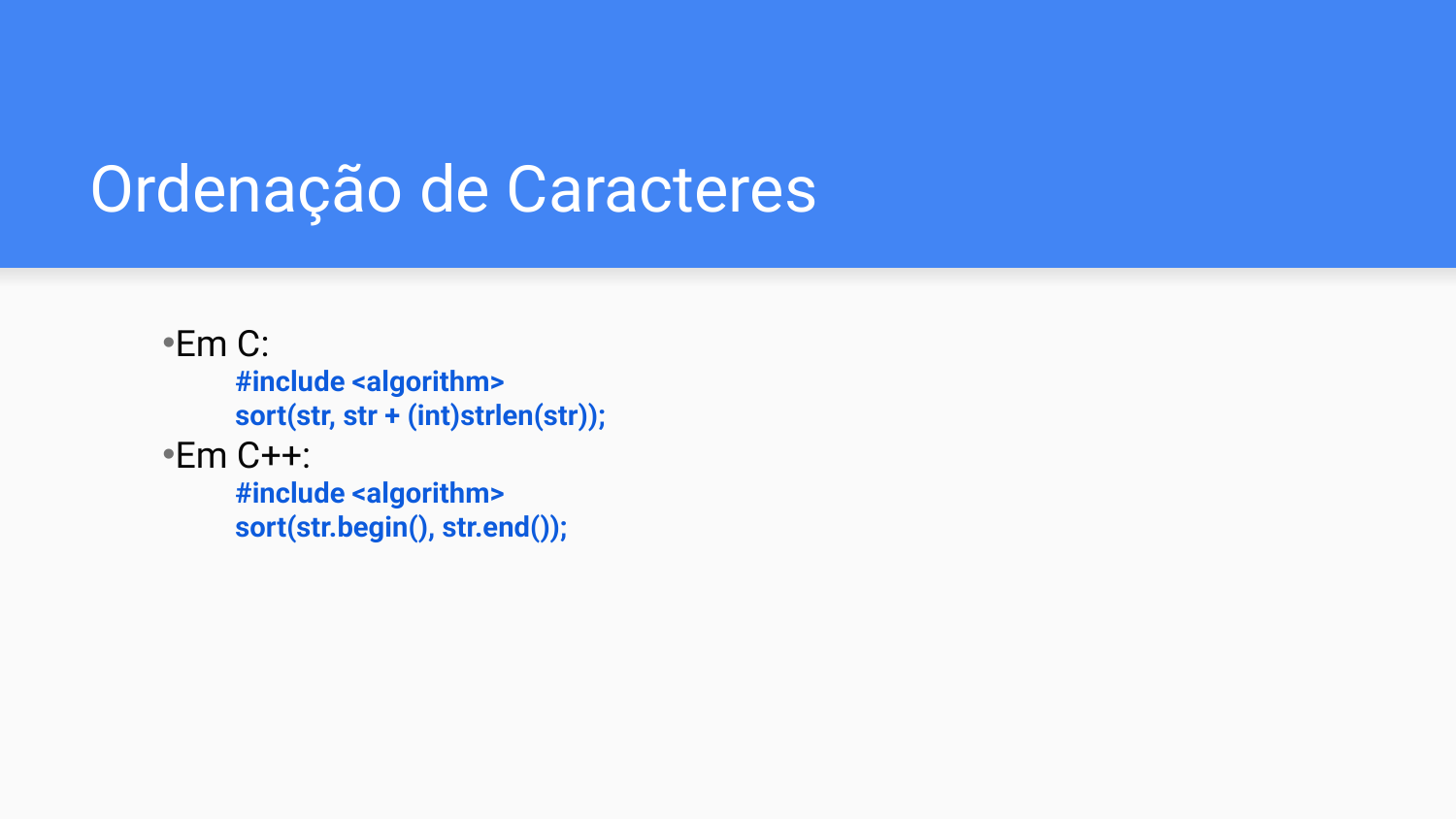

# Ordenação de Caracteres
Em C:
#include <algorithm>
sort(str, str + (int)strlen(str));
Em C++:
#include <algorithm>
sort(str.begin(), str.end());